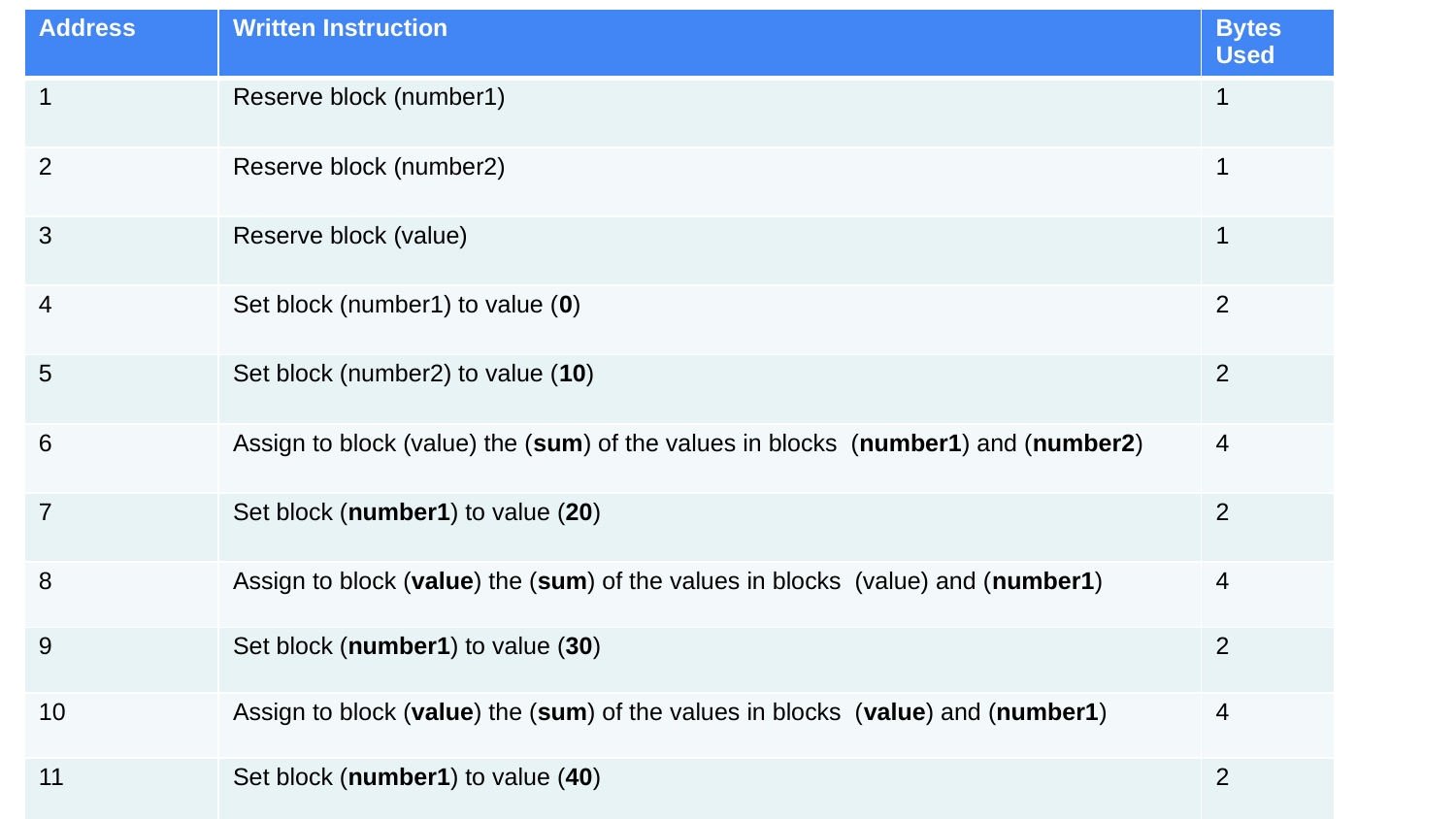

| Address | Written Instruction | Bytes Used |
| --- | --- | --- |
| 1 | Reserve block (number1) | 1 |
| 2 | Reserve block (number2) | 1 |
| 3 | Reserve block (value) | 1 |
| 4 | Set block (number1) to value (0) | 2 |
| 5 | Set block (number2) to value (10) | 2 |
| 6 | Assign to block (value) the (sum) of the values in blocks (number1) and (number2) | 4 |
| 7 | Set block (number1) to value (20) | 2 |
| 8 | Assign to block (value) the (sum) of the values in blocks (value) and (number1) | 4 |
| 9 | Set block (number1) to value (30) | 2 |
| 10 | Assign to block (value) the (sum) of the values in blocks (value) and (number1) | 4 |
| 11 | Set block (number1) to value (40) | 2 |